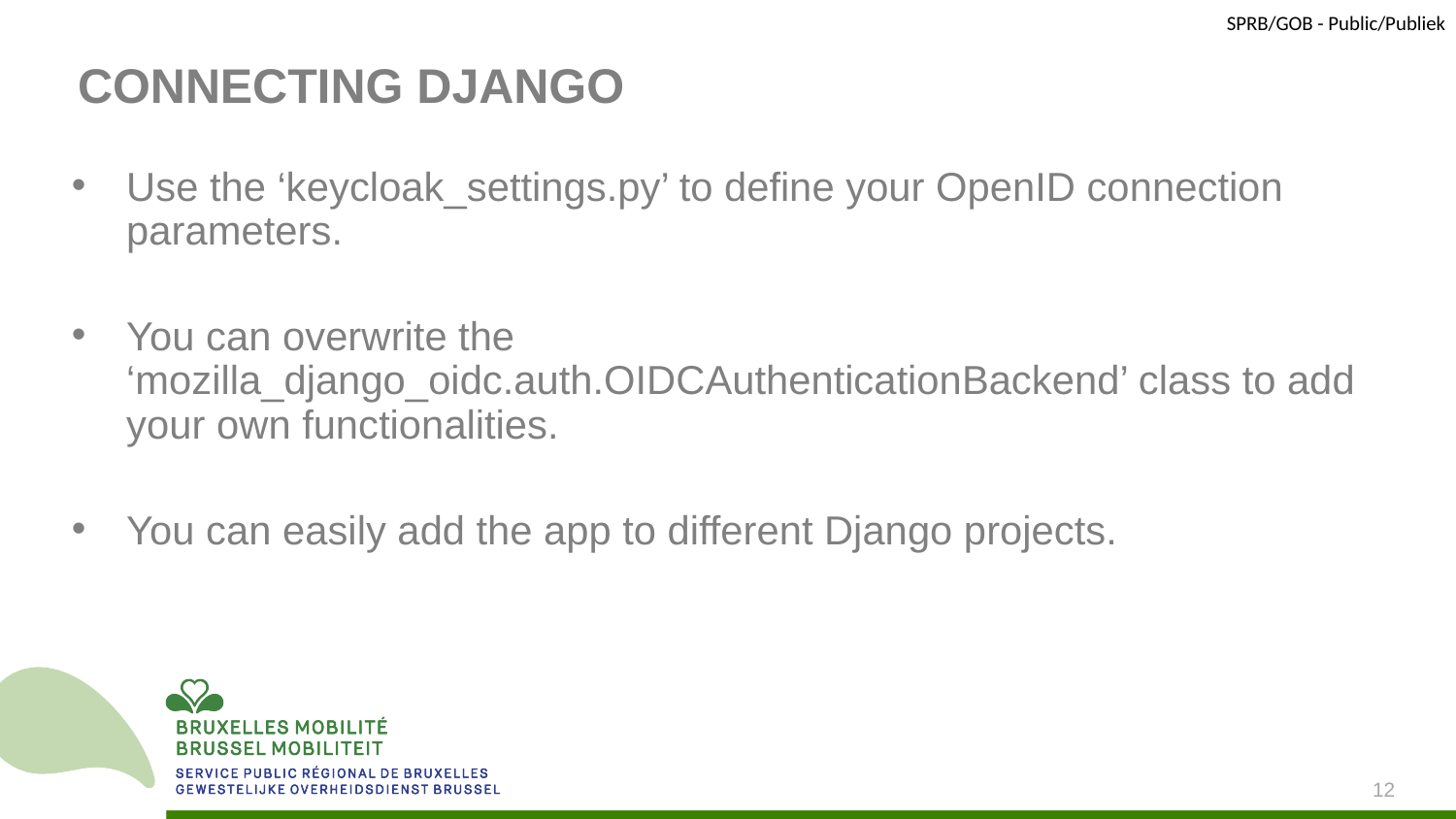

# CONNECTING DJANGO
Use the ‘keycloak_settings.py’ to define your OpenID connection parameters.

You can overwrite the ‘mozilla_django_oidc.auth.OIDCAuthenticationBackend’ class to add your own functionalities.

You can easily add the app to different Django projects.